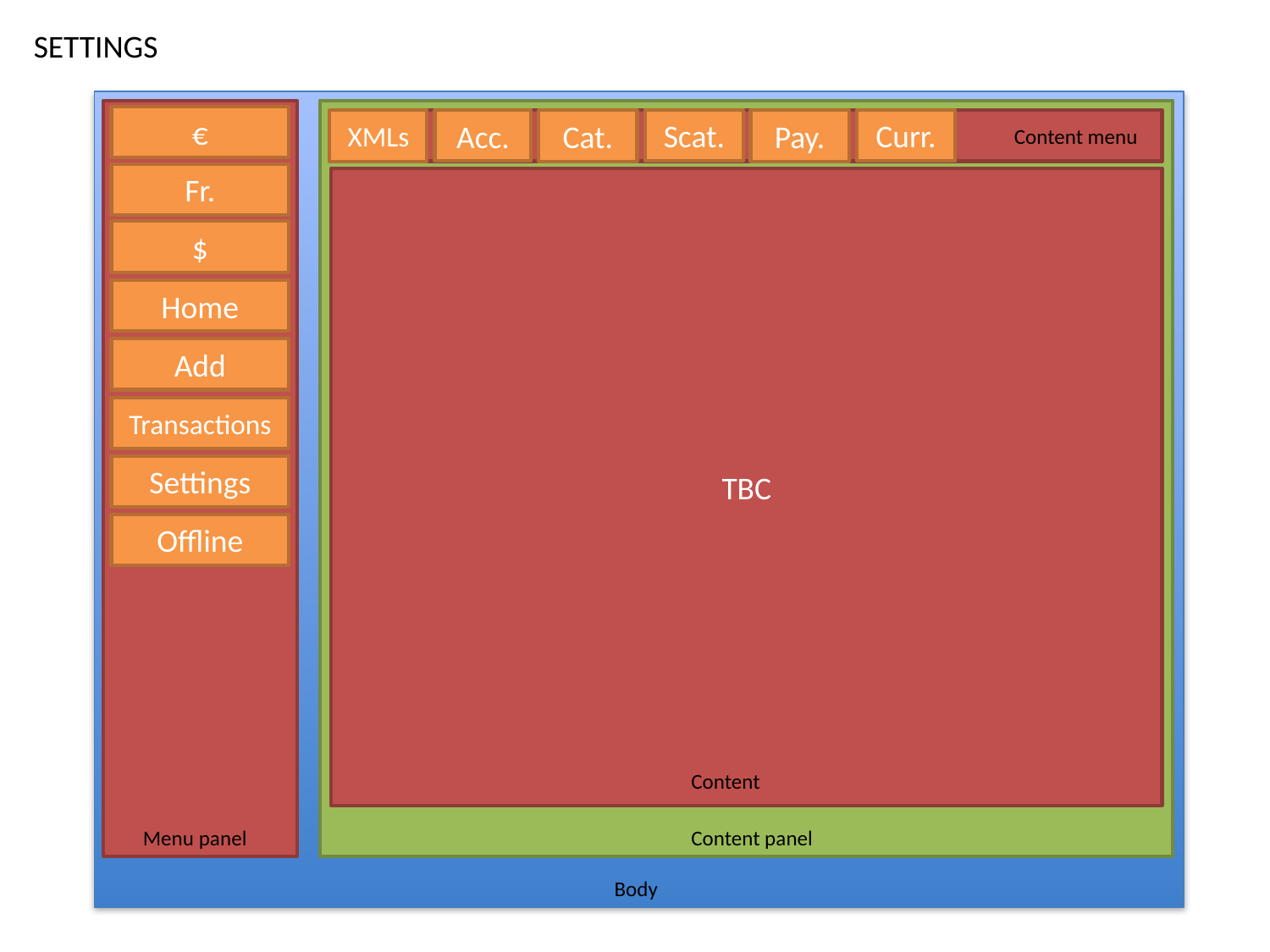

SETTINGS

€
Scat.
Curr.

Acc.
XMLs
Cat.
Pay.
Content menu
Fr.
TBC
$
Home
Add
Transactions
Settings
Offline
Content
Menu panel
Content panel
Body